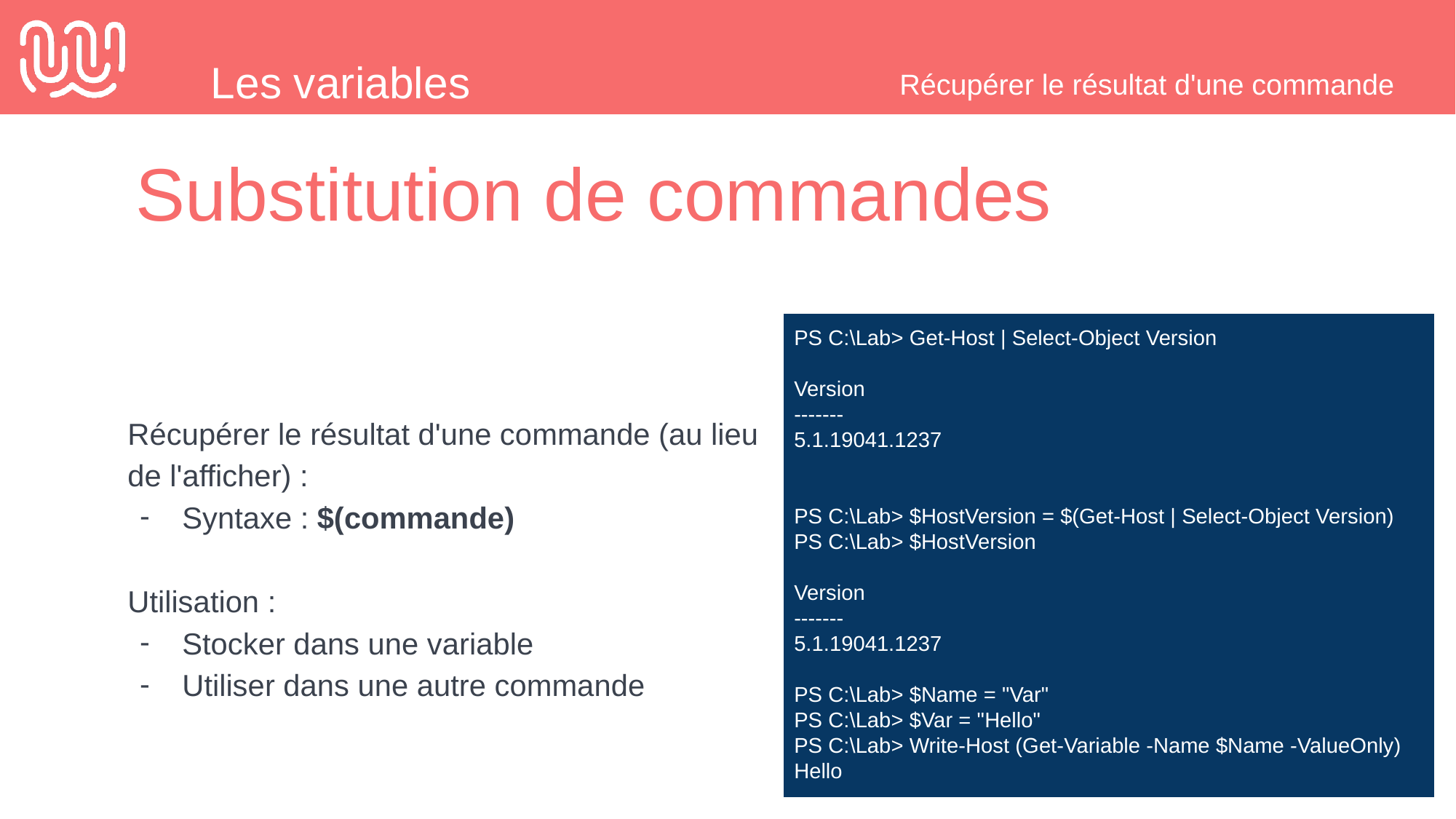

Les variables
Récupérer le résultat d'une commande
Substitution de commandes
Récupérer le résultat d'une commande (au lieu de l'afficher) :
Syntaxe : $(commande)

Utilisation :
Stocker dans une variable
Utiliser dans une autre commande
PS C:\Lab> Get-Host | Select-Object Version

Version
-------
5.1.19041.1237

PS C:\Lab> $HostVersion = $(Get-Host | Select-Object Version)
PS C:\Lab> $HostVersion

Version
-------
5.1.19041.1237

PS C:\Lab> $Name = "Var"
PS C:\Lab> $Var = "Hello"
PS C:\Lab> Write-Host (Get-Variable -Name $Name -ValueOnly)
Hello